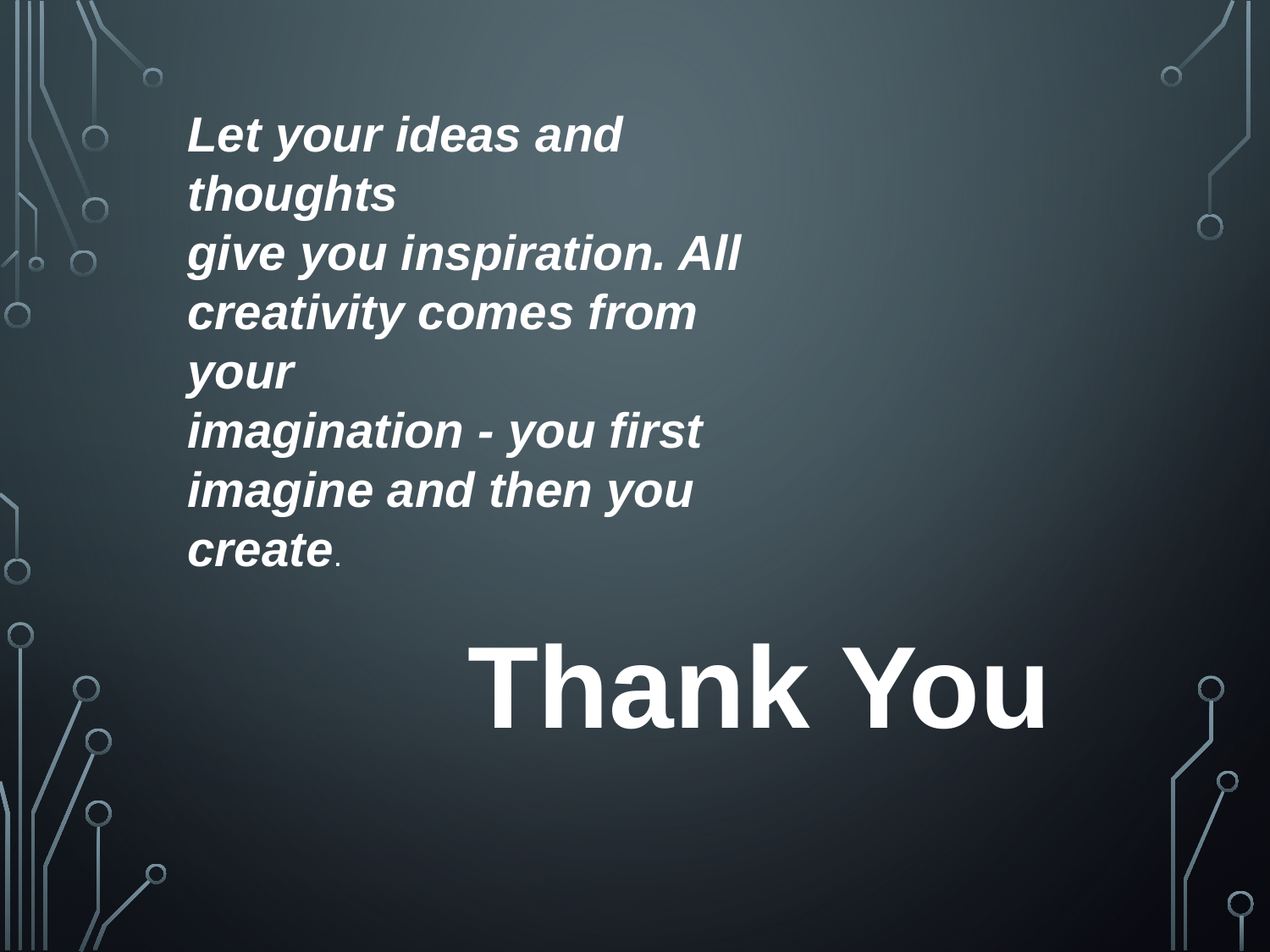

Let your ideas and thoughts
give you inspiration. All
creativity comes from your
imagination - you first
imagine and then you create.
Thank You